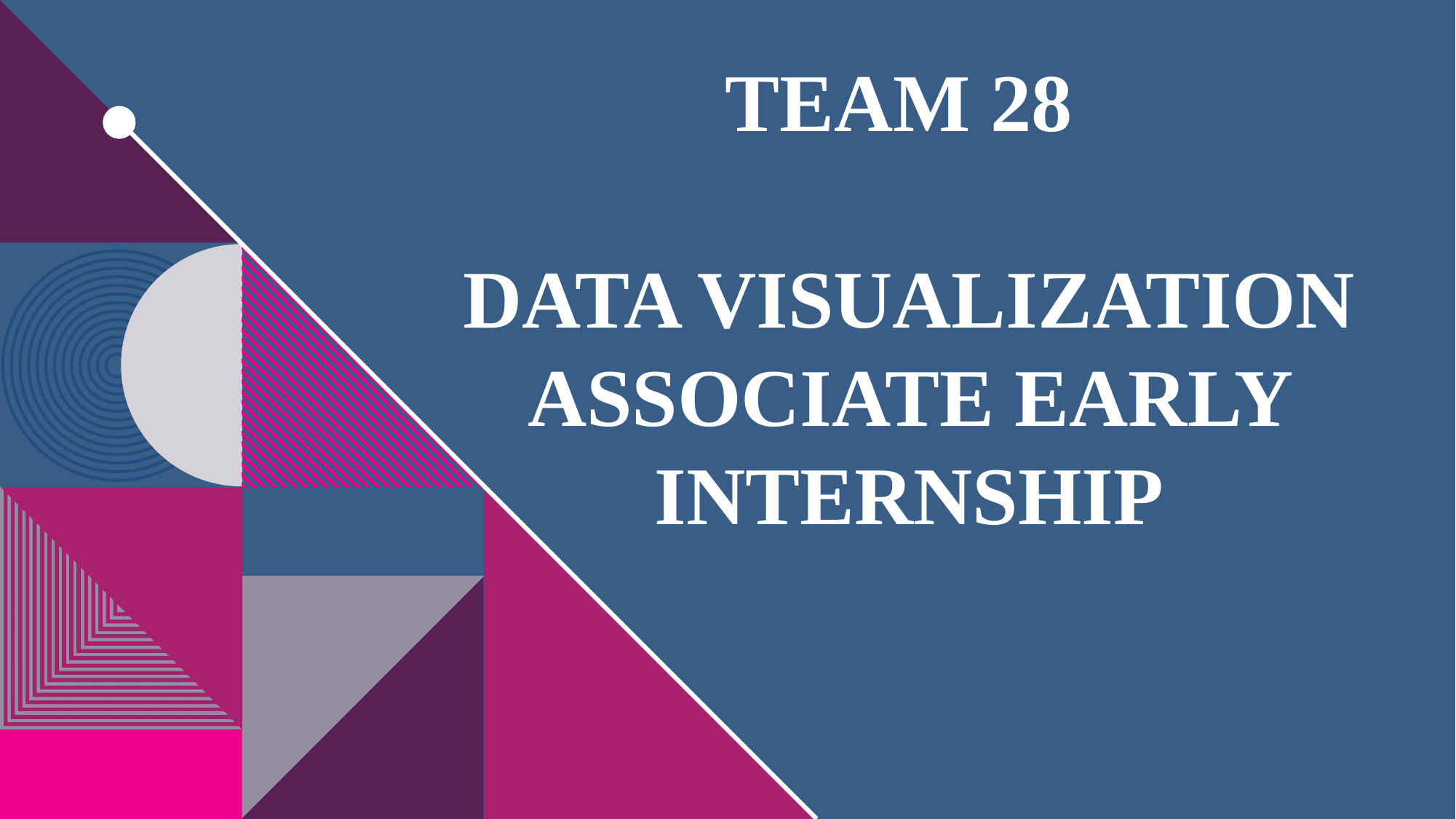

# TEAM 28

Data Visualization Associate Early Internship